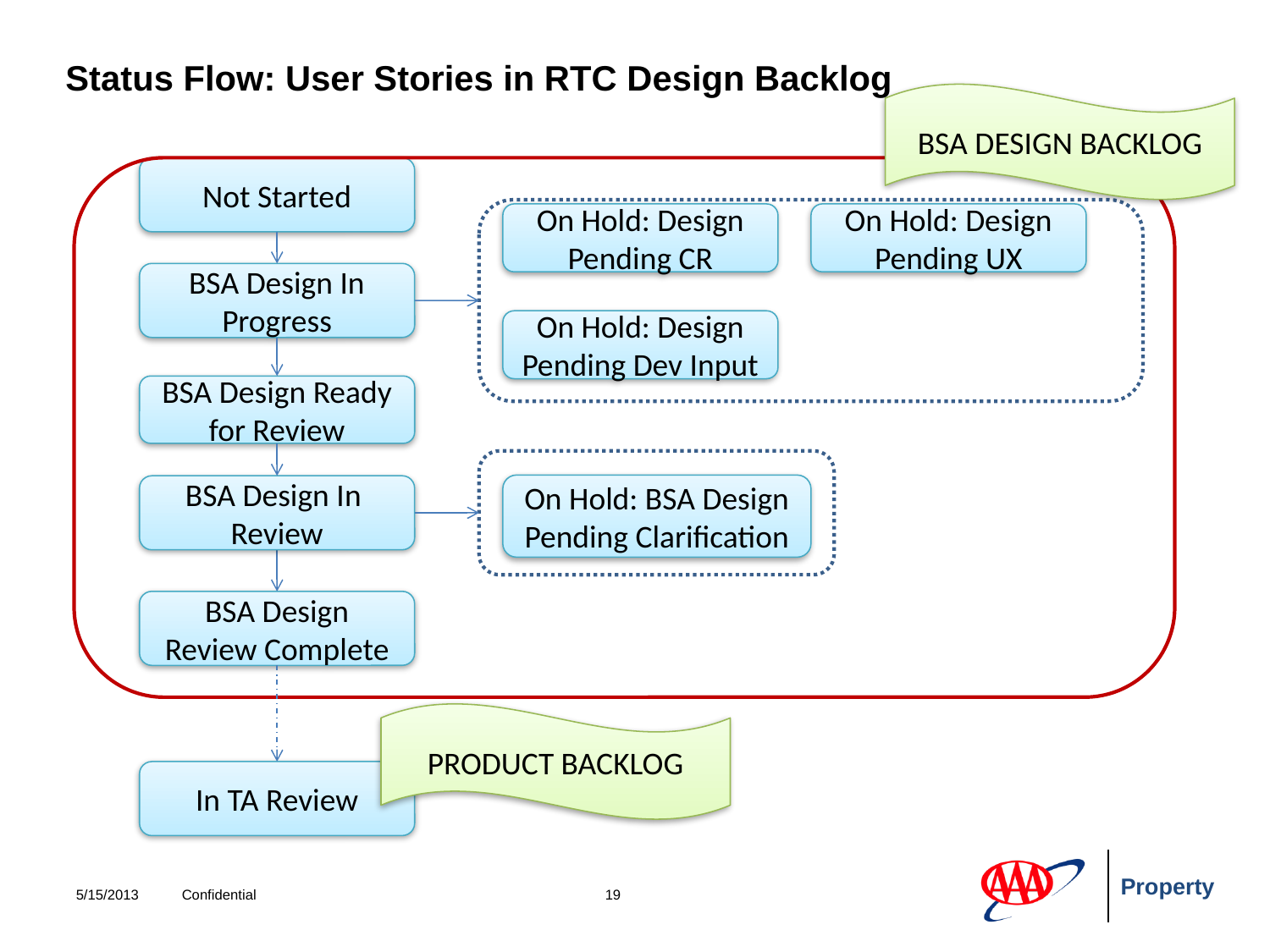

Status Flow: User Stories in RTC Design Backlog
BSA DESIGN BACKLOG

Not Started

On Hold: Design Pending CR
On Hold: Design Pending UX
BSA Design In Progress
On Hold: Design Pending Dev Input
BSA Design Ready for Review

On Hold: BSA Design Pending Clarification
BSA Design In  Review
BSA Design Review Complete
PRODUCT BACKLOG
In TA Review